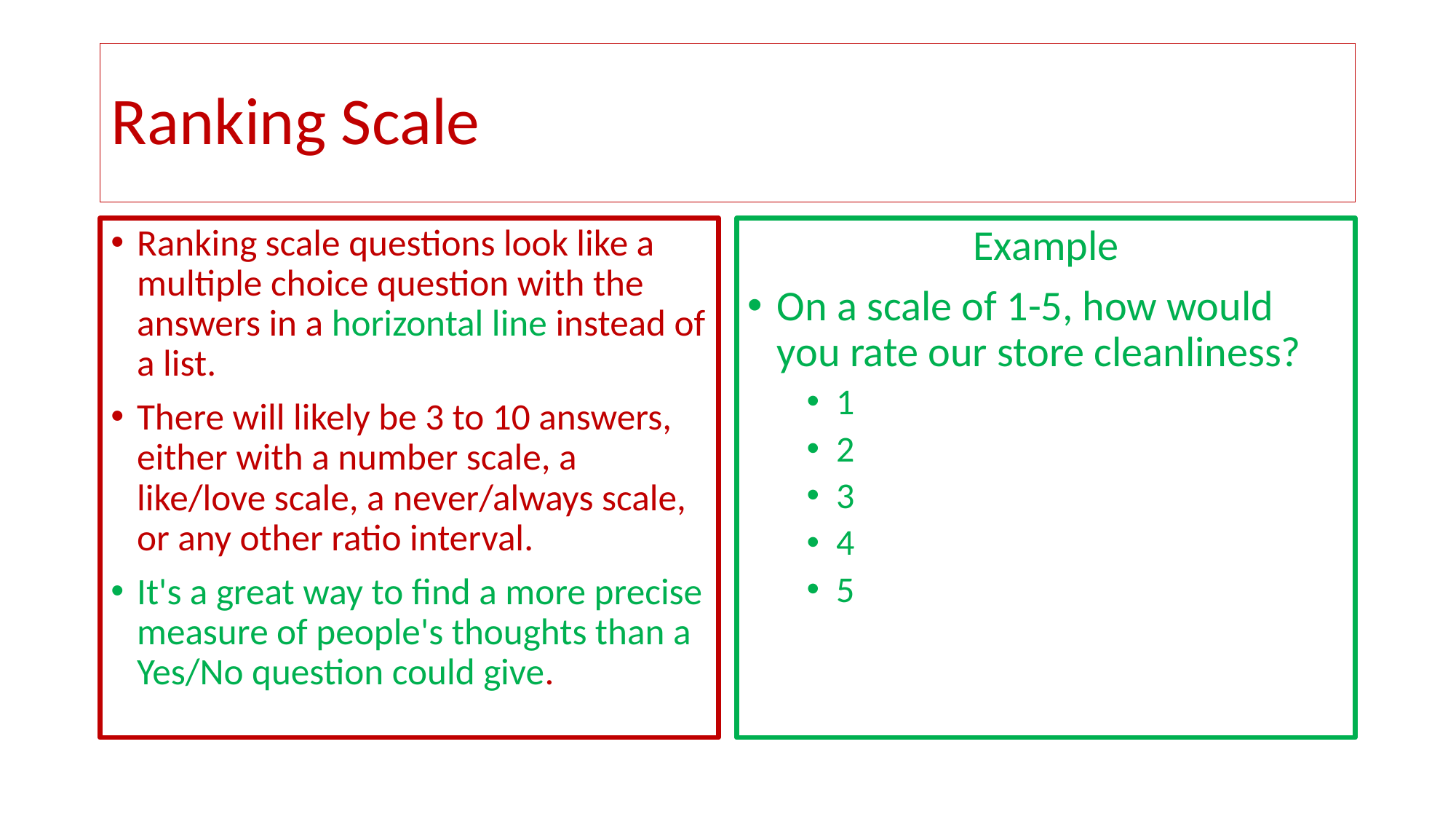

# Ranking Scale
Ranking scale questions look like a multiple choice question with the answers in a horizontal line instead of a list.
There will likely be 3 to 10 answers, either with a number scale, a like/love scale, a never/always scale, or any other ratio interval.
It's a great way to find a more precise measure of people's thoughts than a Yes/No question could give.
Example
On a scale of 1-5, how would you rate our store cleanliness?
1
2
3
4
5